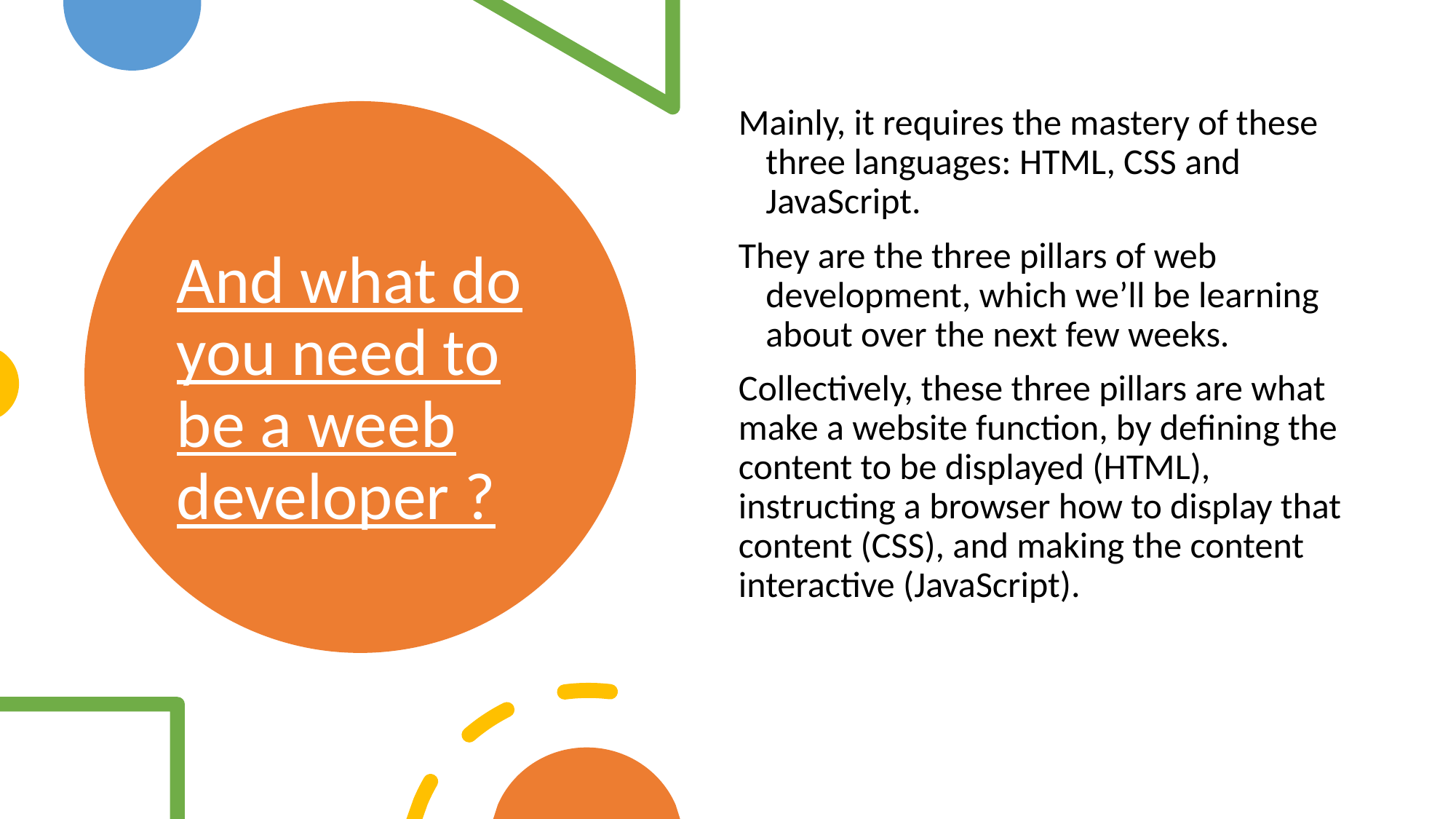

Mainly, it requires the mastery of these three languages: HTML, CSS and JavaScript.
They are the three pillars of web development, which we’ll be learning about over the next few weeks.
Collectively, these three pillars are what make a website function, by defining the content to be displayed (HTML), instructing a browser how to display that content (CSS), and making the content interactive (JavaScript).

# And what do you need to be a weeb developer ?